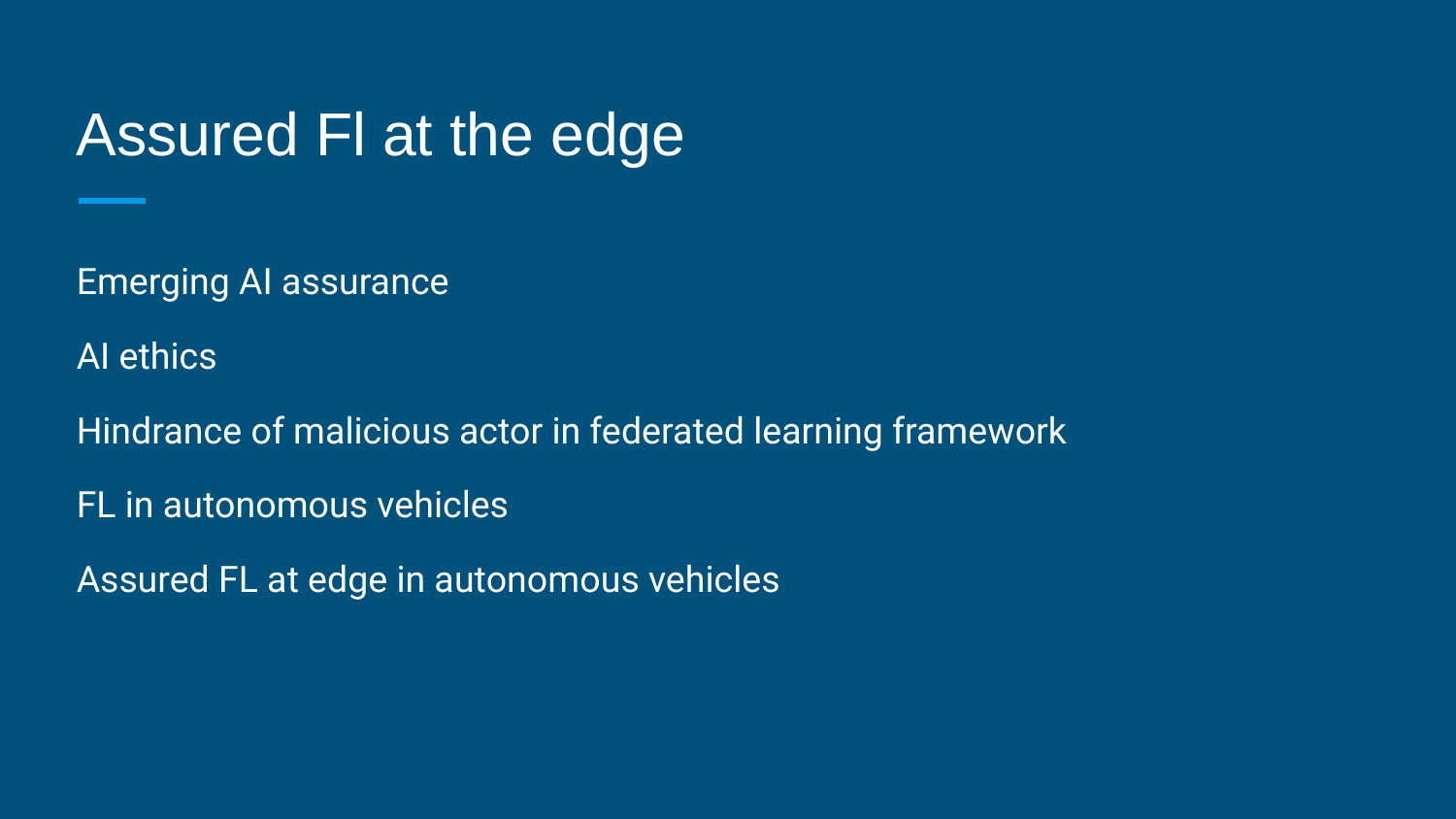

# Assured Fl at the edge
Emerging AI assurance
AI ethics
Hindrance of malicious actor in federated learning framework
FL in autonomous vehicles
Assured FL at edge in autonomous vehicles